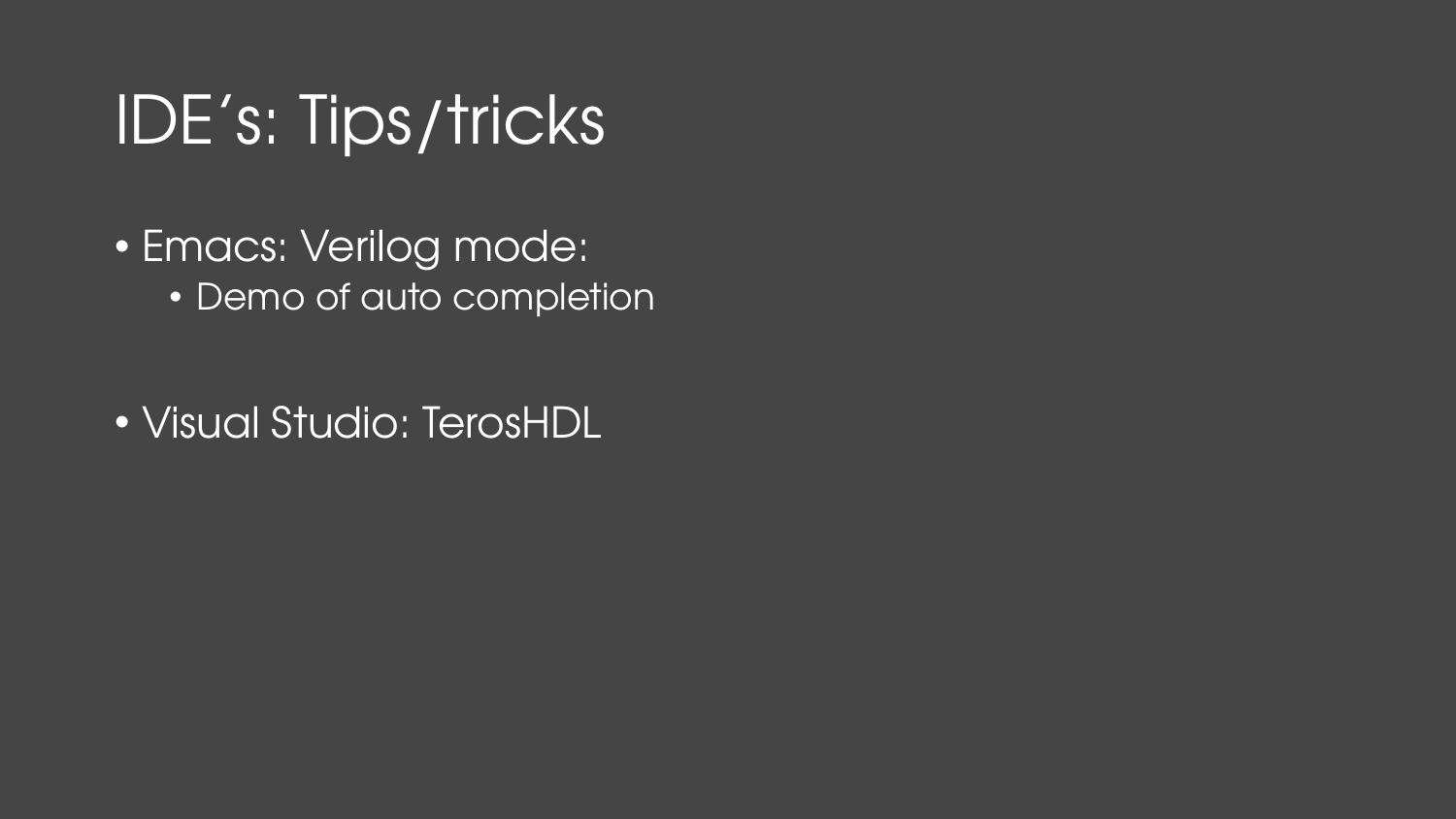

# IDE’s: Tips/tricks
Emacs: Verilog mode:
Demo of auto completion

Visual Studio: TerosHDL